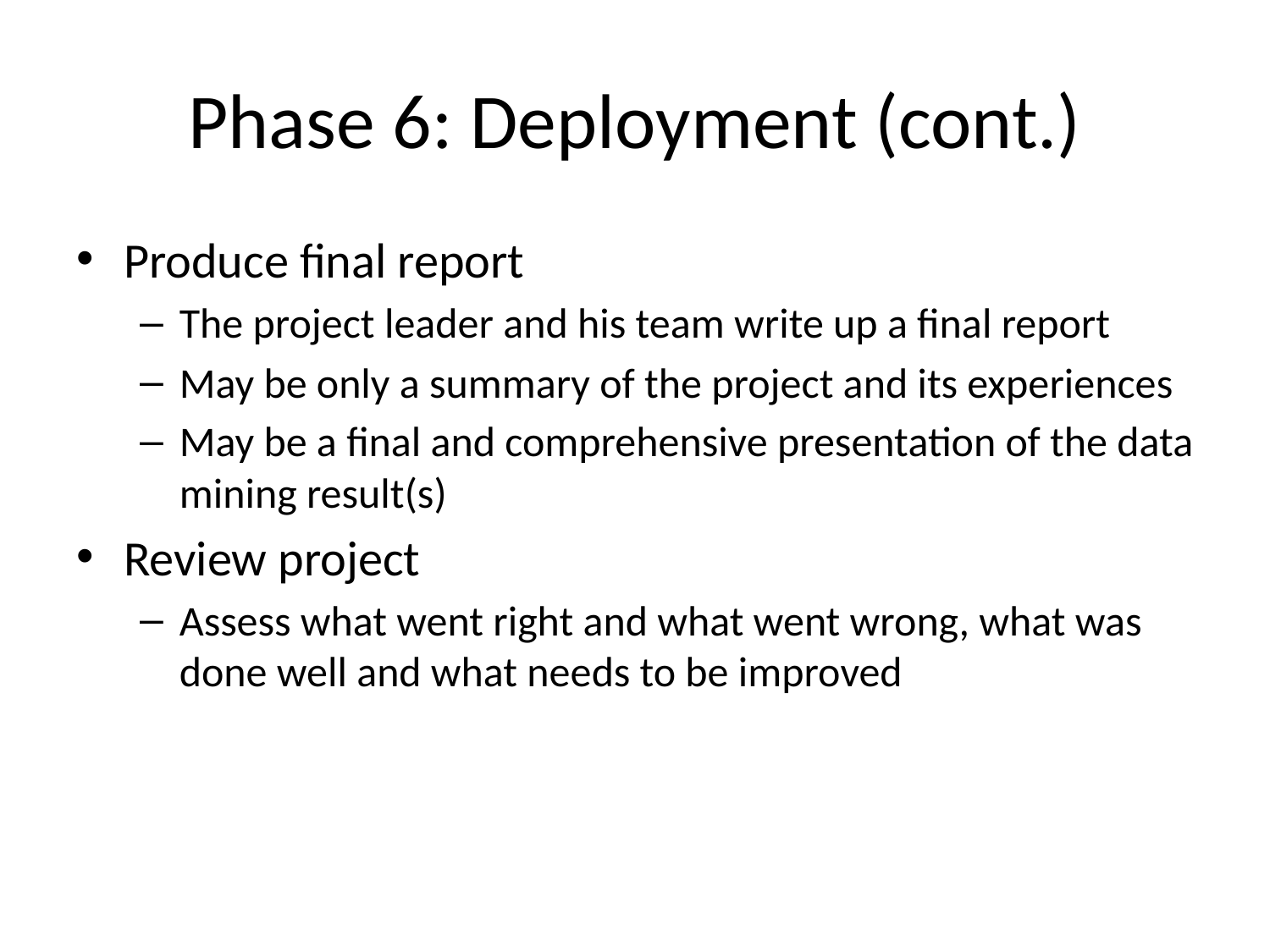

# Phase 6: Deployment (cont.)
Produce final report
The project leader and his team write up a final report
May be only a summary of the project and its experiences
May be a final and comprehensive presentation of the data mining result(s)
Review project
Assess what went right and what went wrong, what was done well and what needs to be improved